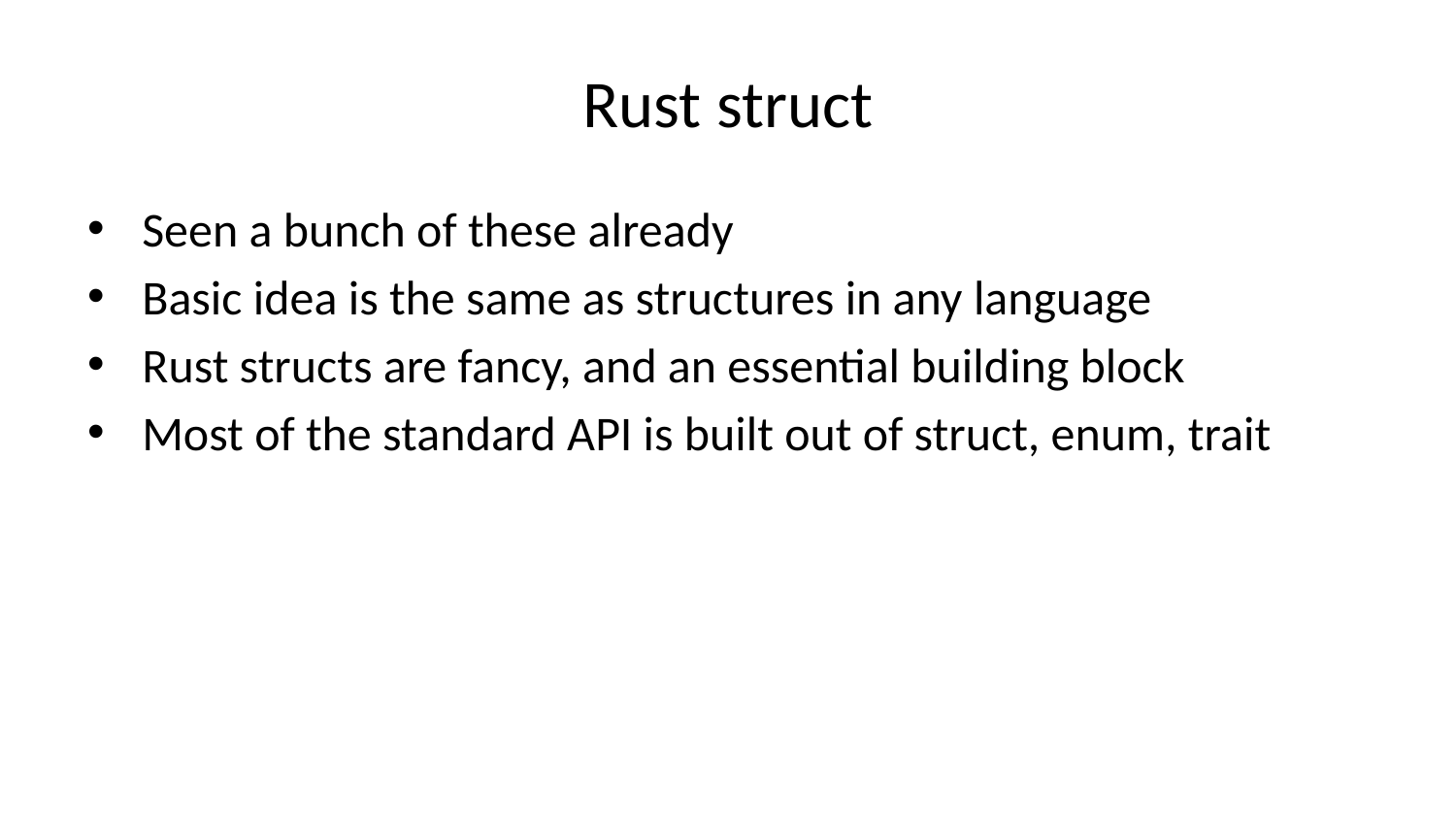

# Rust struct
Seen a bunch of these already
Basic idea is the same as structures in any language
Rust structs are fancy, and an essential building block
Most of the standard API is built out of struct, enum, trait